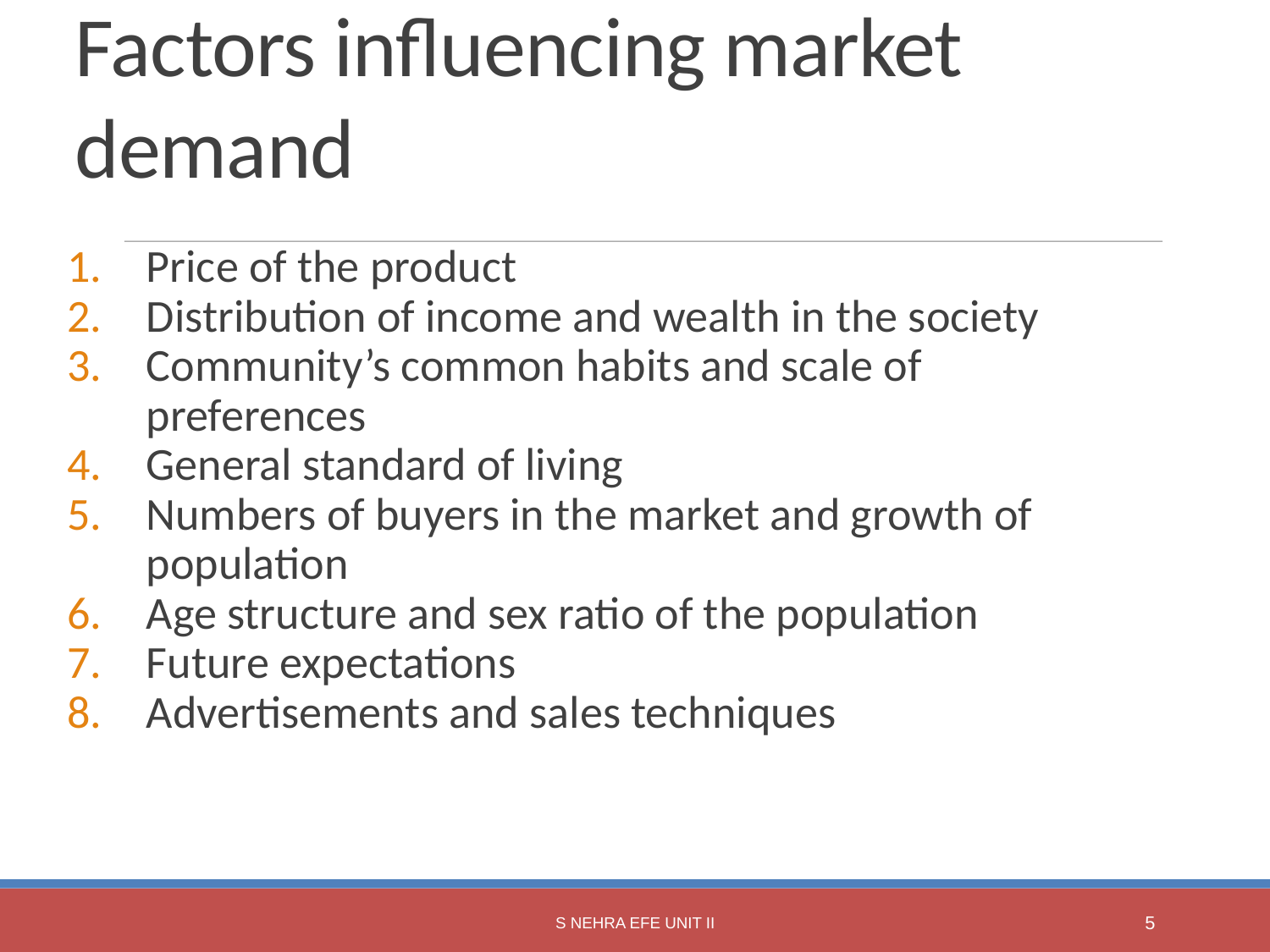

Factors influencing market demand
Price of the product
Distribution of income and wealth in the society
Community’s common habits and scale of preferences
General standard of living
Numbers of buyers in the market and growth of population
Age structure and sex ratio of the population
Future expectations
Advertisements and sales techniques
S Nehra EFE Unit II
5